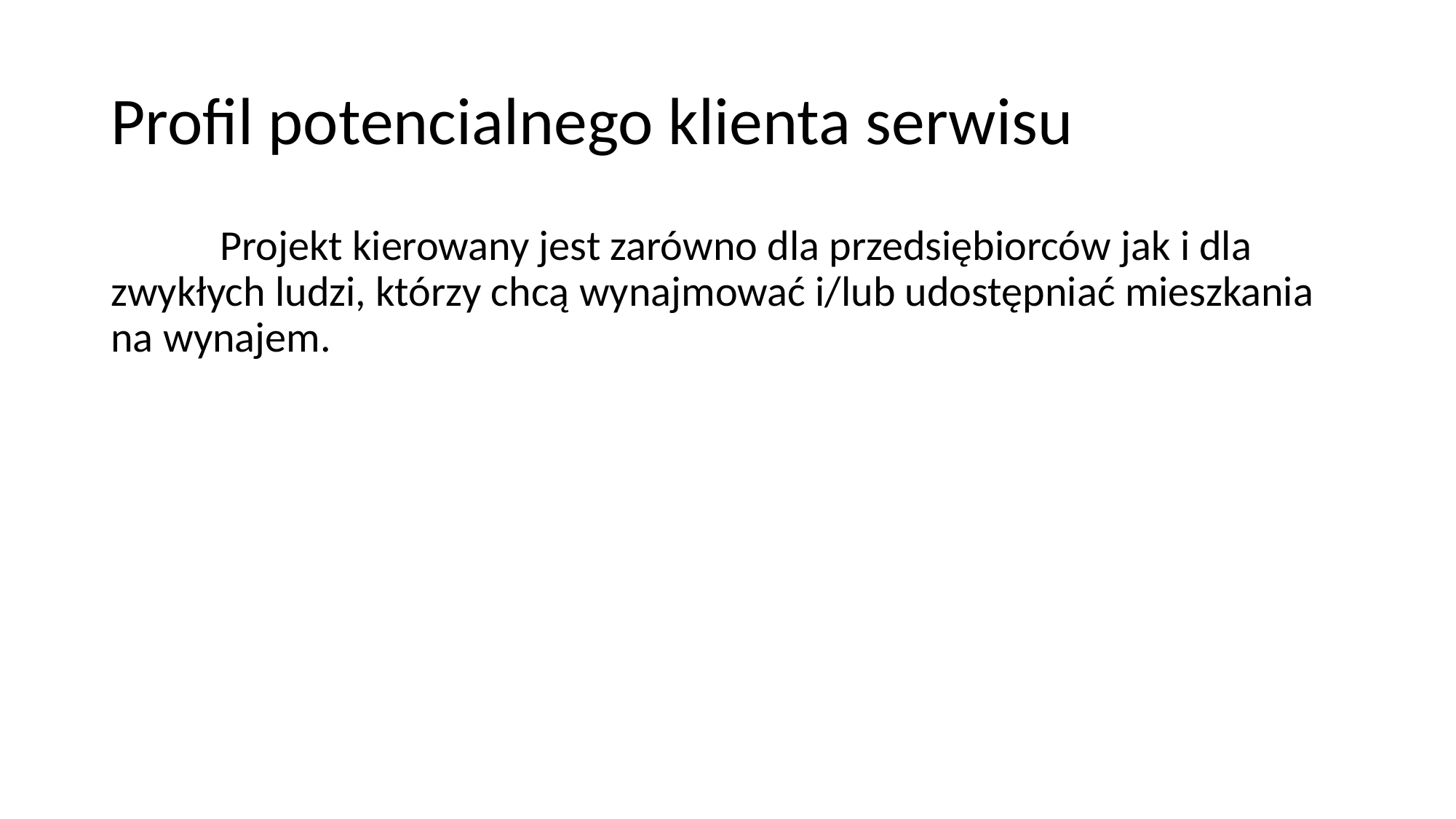

# Profil potencialnego klienta serwisu
	Projekt kierowany jest zarówno dla przedsiębiorców jak i dla zwykłych ludzi, którzy chcą wynajmować i/lub udostępniać mieszkania na wynajem.